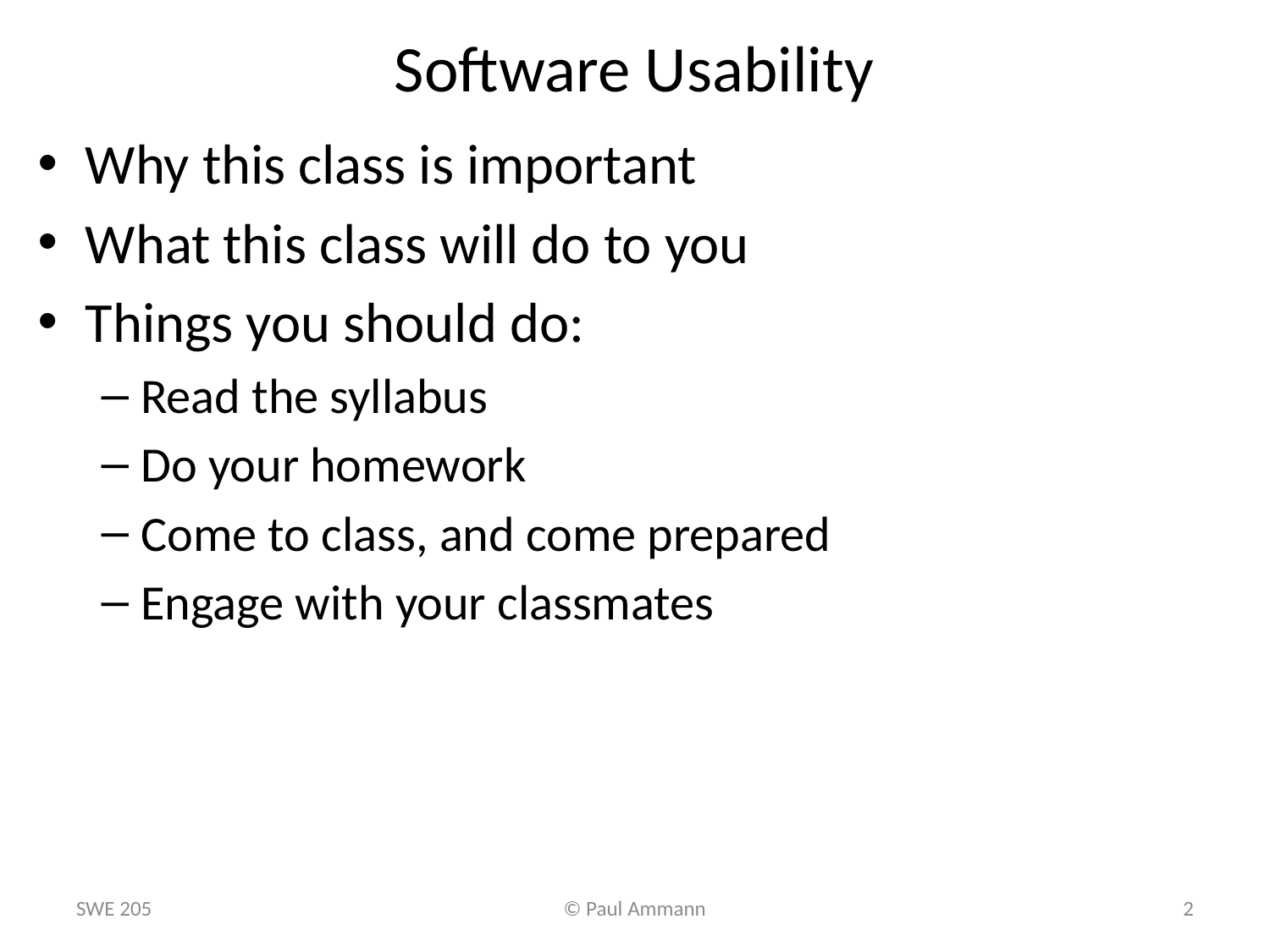

# Software Usability
Why this class is important
What this class will do to you
Things you should do:
Read the syllabus
Do your homework
Come to class, and come prepared
Engage with your classmates
SWE 205
© Paul Ammann
2